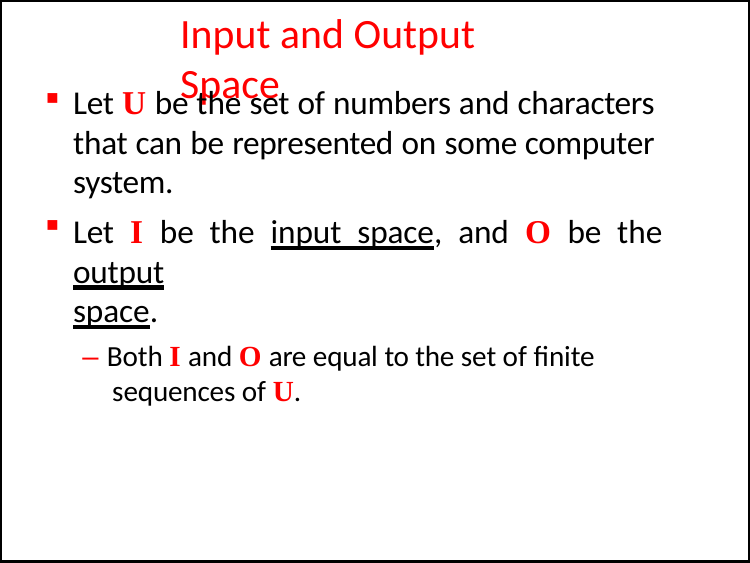

# Input and Output Space
Let U be the set of numbers and characters  that can be represented on some computer  system.
Let I be the input space, and O be the output
space.
– Both I and O are equal to the set of finite  sequences of U.